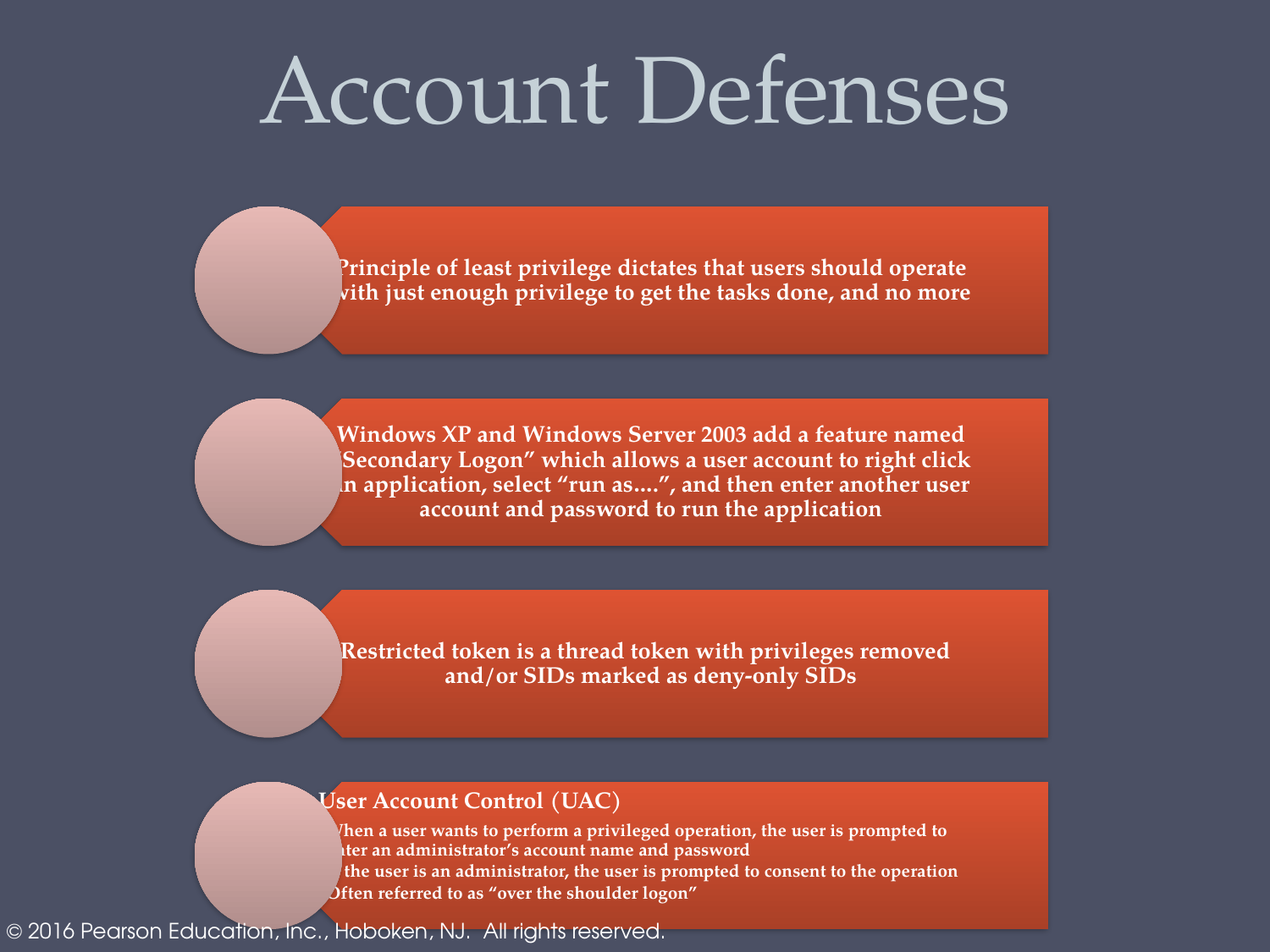

# Account Defenses
Principle of least privilege dictates that users should operate with just enough privilege to get the tasks done, and no more
Windows XP and Windows Server 2003 add a feature named “Secondary Logon” which allows a user account to right click an application, select “run as….”, and then enter another user account and password to run the application
Restricted token is a thread token with privileges removed   and/or SIDs marked as deny-only SIDs
User Account Control (UAC)
When a user wants to perform a privileged operation, the user is prompted to enter an administrator’s account name and password
If the user is an administrator, the user is prompted to consent to the operation
Often referred to as “over the shoulder logon”
© 2016 Pearson Education, Inc., Hoboken, NJ.  All rights reserved.